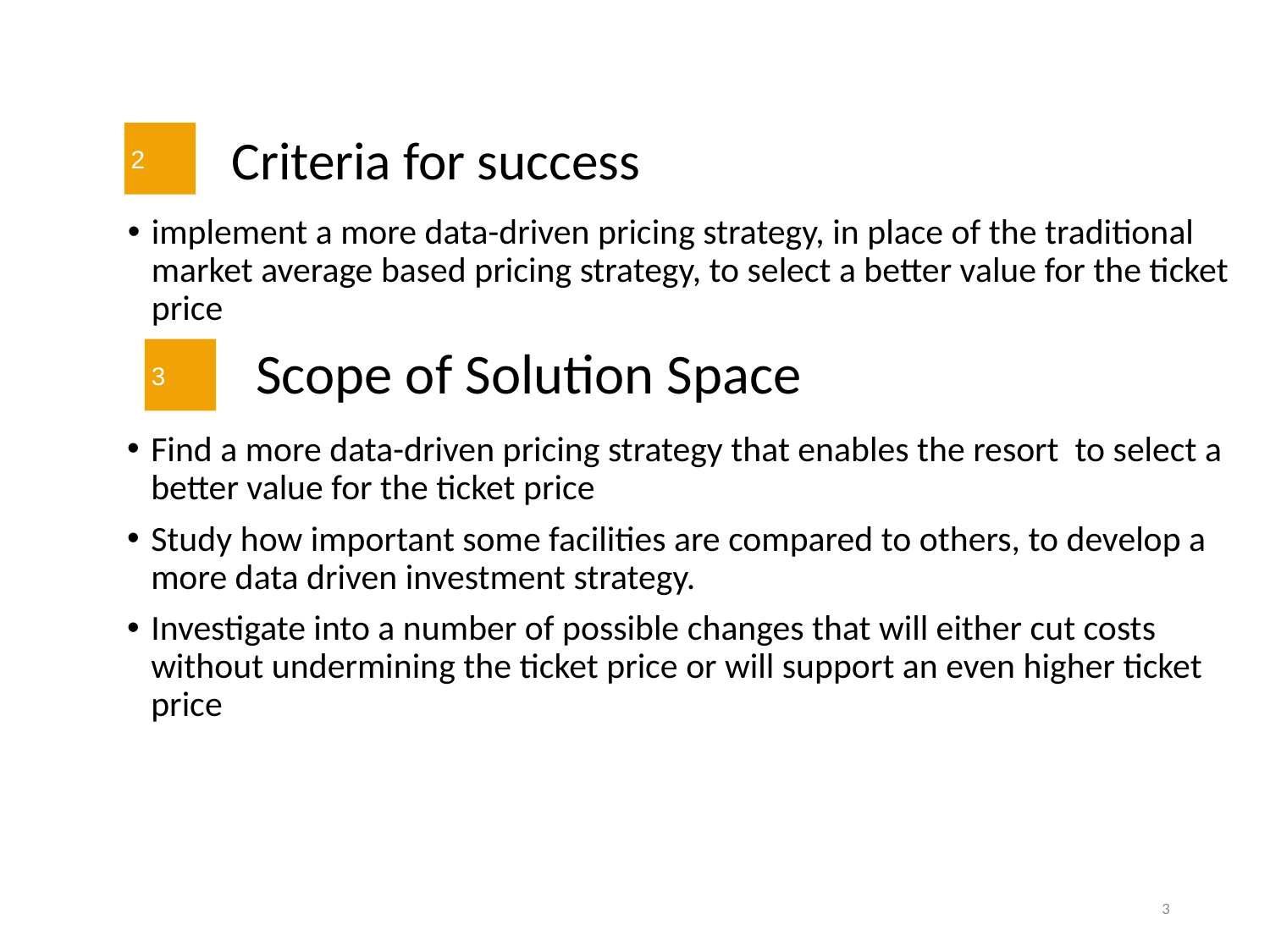

# Criteria for success
2

implement a more data-driven pricing strategy, in place of the traditional market average based pricing strategy, to select a better value for the ticket price
Scope of Solution Space
3
Find a more data-driven pricing strategy that enables the resort  to select a better value for the ticket price
Study how important some facilities are compared to others, to develop a more data driven investment strategy.
Investigate into a number of possible changes that will either cut costs without undermining the ticket price or will support an even higher ticket price
3